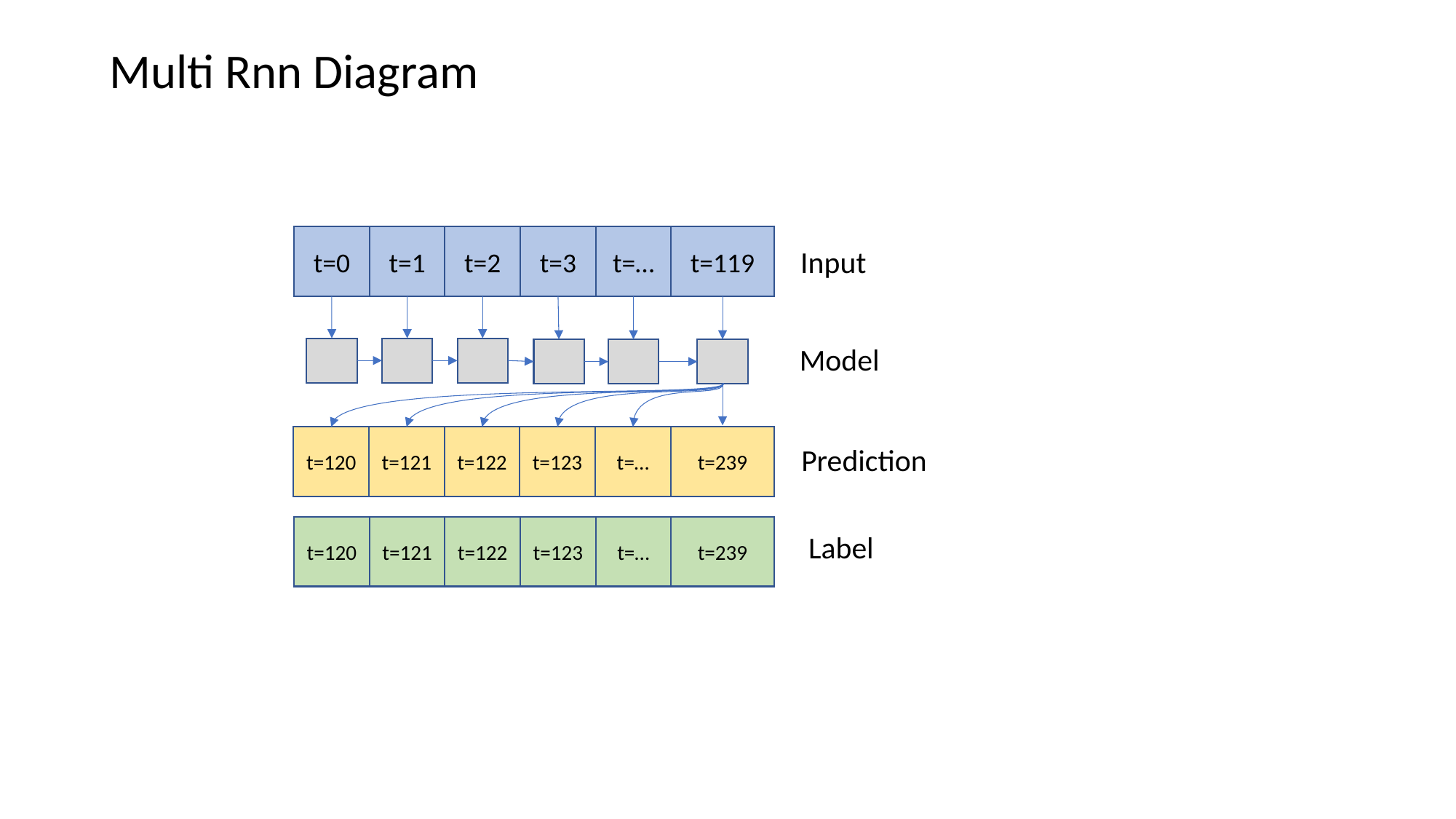

Multi Rnn Diagram
t=0
t=1
t=2
t=3
t=…
t=119
Input
Model

t=239
t=120
t=121
t=122
t=123
t=…
Prediction
t=120
t=121
t=122
t=123
t=…
t=239
Label